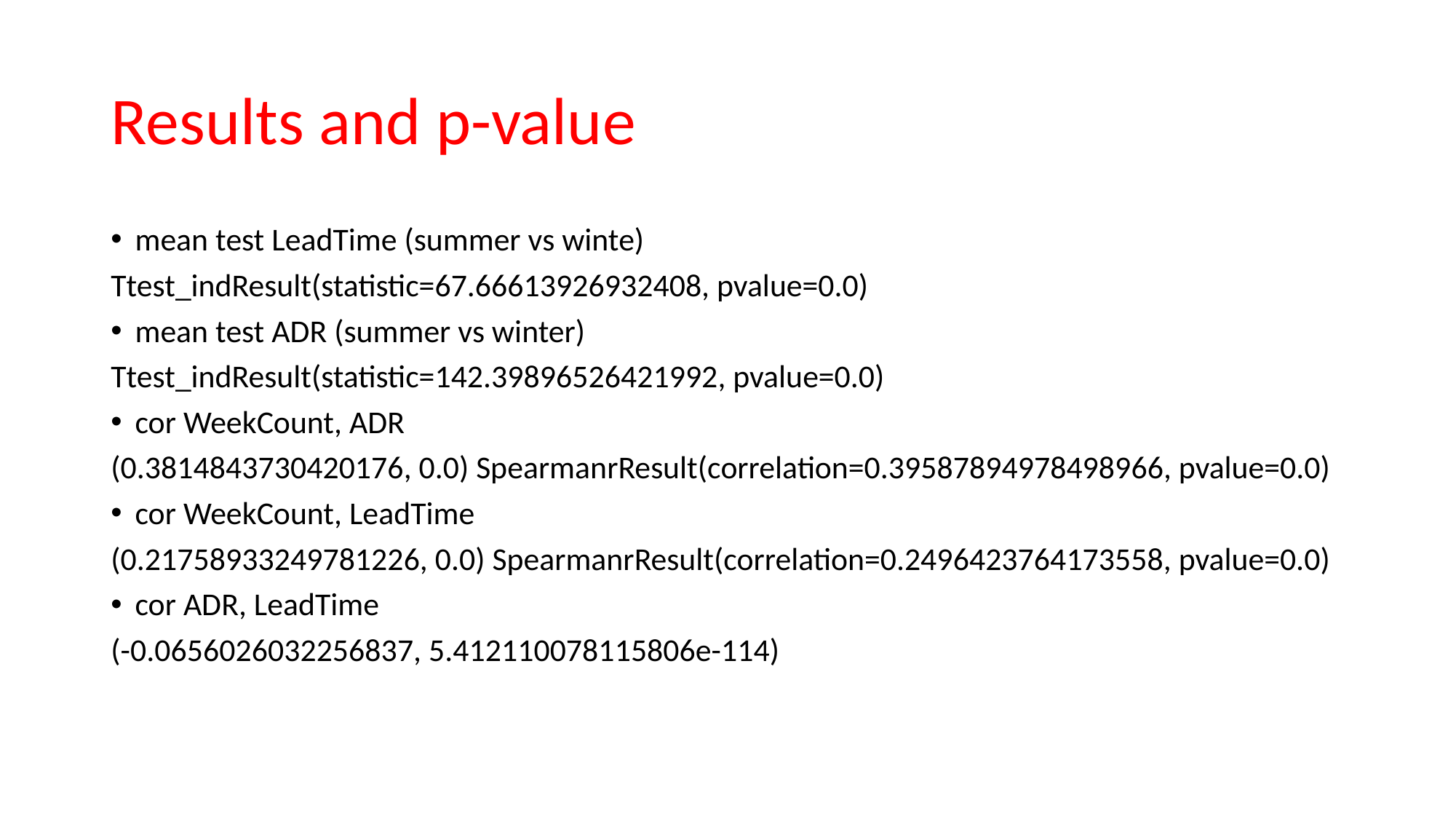

# Results and p-value
mean test LeadTime (summer vs winte)
Ttest_indResult(statistic=67.66613926932408, pvalue=0.0)
mean test ADR (summer vs winter)
Ttest_indResult(statistic=142.39896526421992, pvalue=0.0)
cor WeekCount, ADR
(0.3814843730420176, 0.0) SpearmanrResult(correlation=0.39587894978498966, pvalue=0.0)
cor WeekCount, LeadTime
(0.21758933249781226, 0.0) SpearmanrResult(correlation=0.2496423764173558, pvalue=0.0)
cor ADR, LeadTime
(-0.0656026032256837, 5.412110078115806e-114)